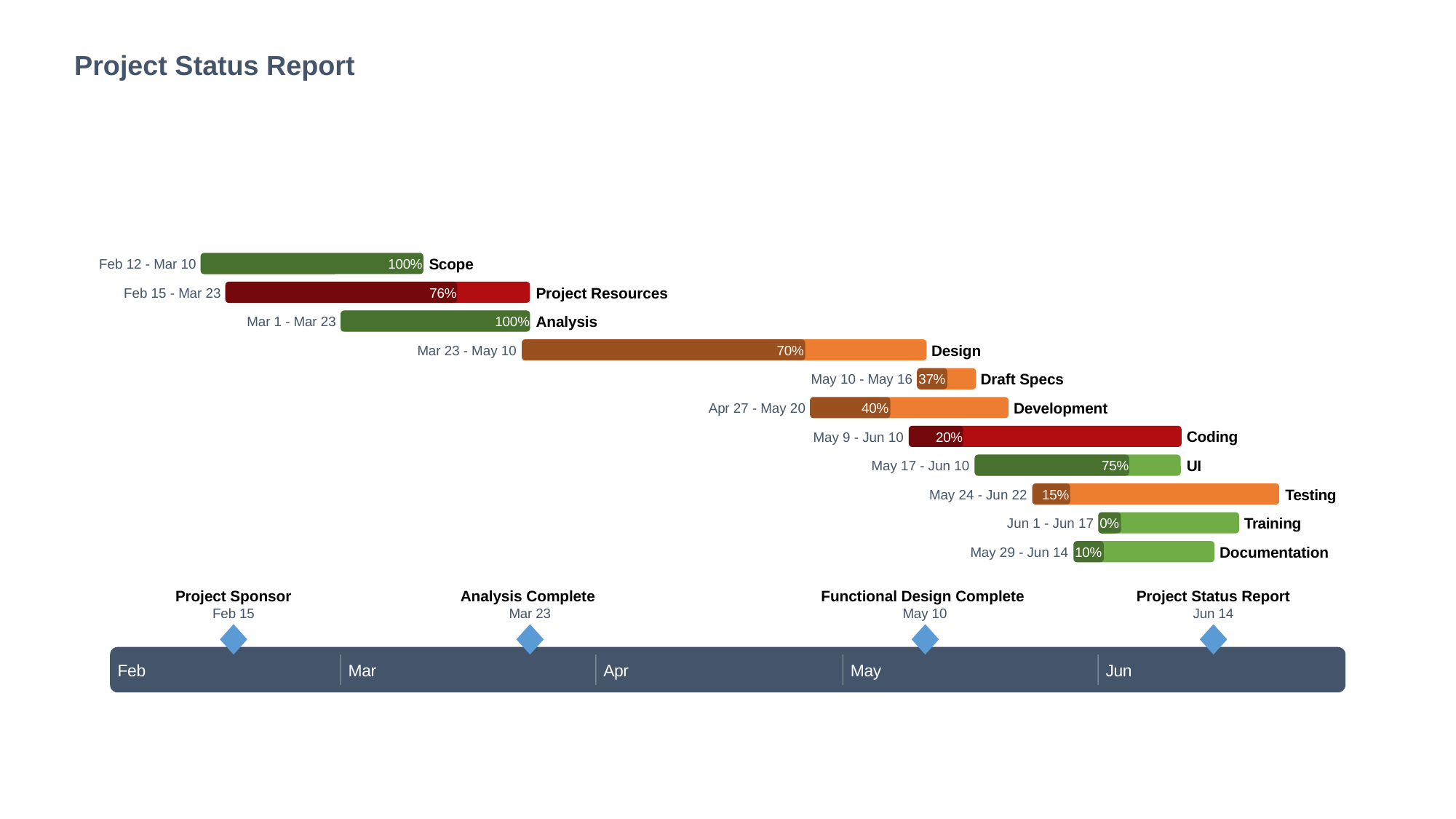

19 days
27 days
17 days
35 days
18 days
24 days
19 days
22 days
13 days
11 days
5 days
2021
2021
Today

Project Status Report

Scope
Feb 12 - Mar 10
100%

Project Resources
Feb 15 - Mar 23
76%

Analysis
Mar 1 - Mar 23
100%

Design
Mar 23 - May 10
70%

Draft Specs
May 10 - May 16
37%

Development
Apr 27 - May 20
40%

Coding
May 9 - Jun 10
20%

UI
May 17 - Jun 10
75%

Testing
May 24 - Jun 22
15%

Training
Jun 1 - Jun 17
0%

Documentation
May 29 - Jun 14
10%
Project Sponsor
Analysis Complete
Functional Design Complete
Project Status Report
Feb 15
Mar 23
May 10
Jun 14

Feb
Mar
Apr
May
Jun